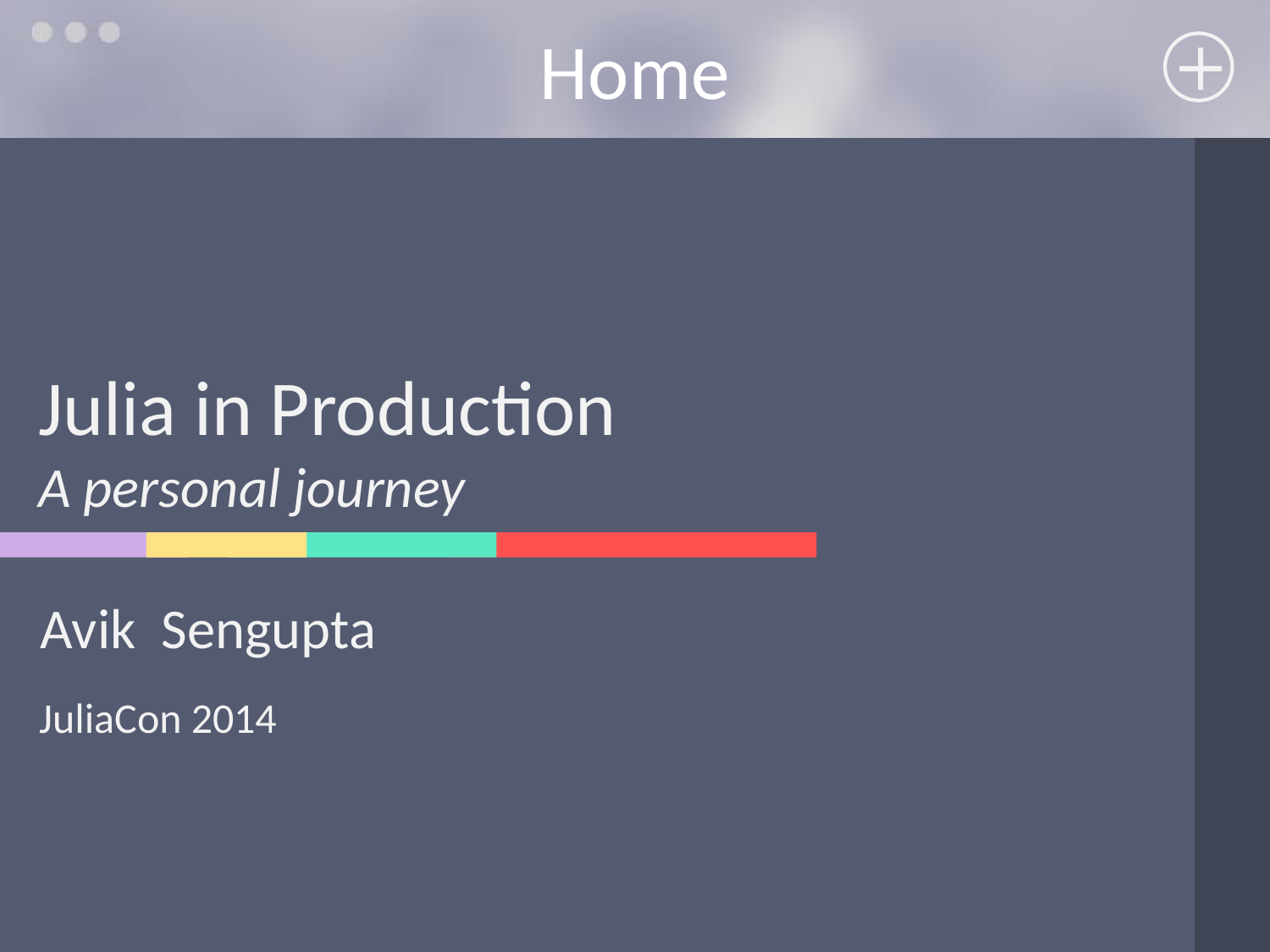

Home
# Julia in Production A personal journey
Avik  Sengupta
JuliaCon 2014